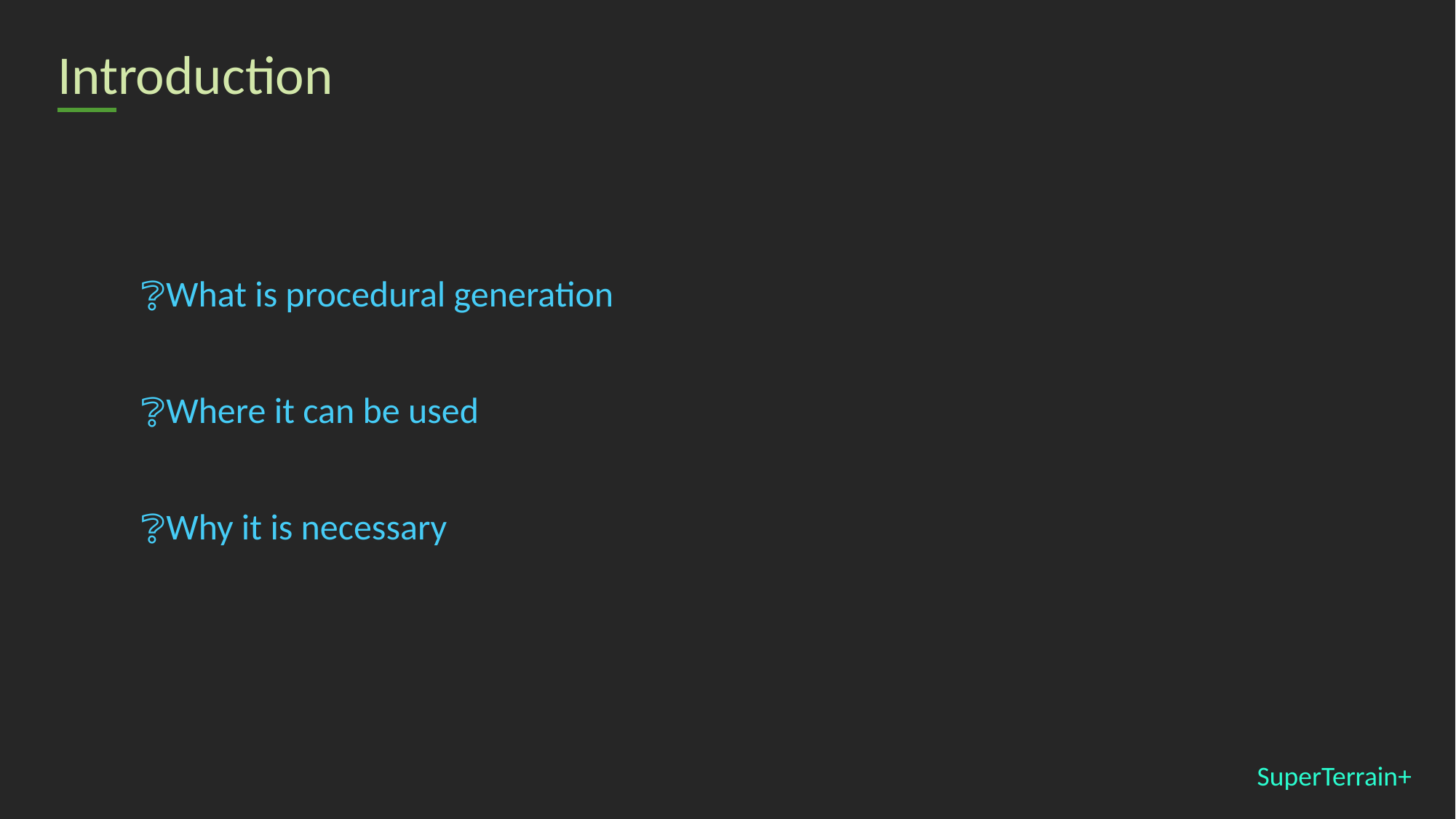

# Introduction
❔What is procedural generation
❔Where it can be used
❔Why it is necessary